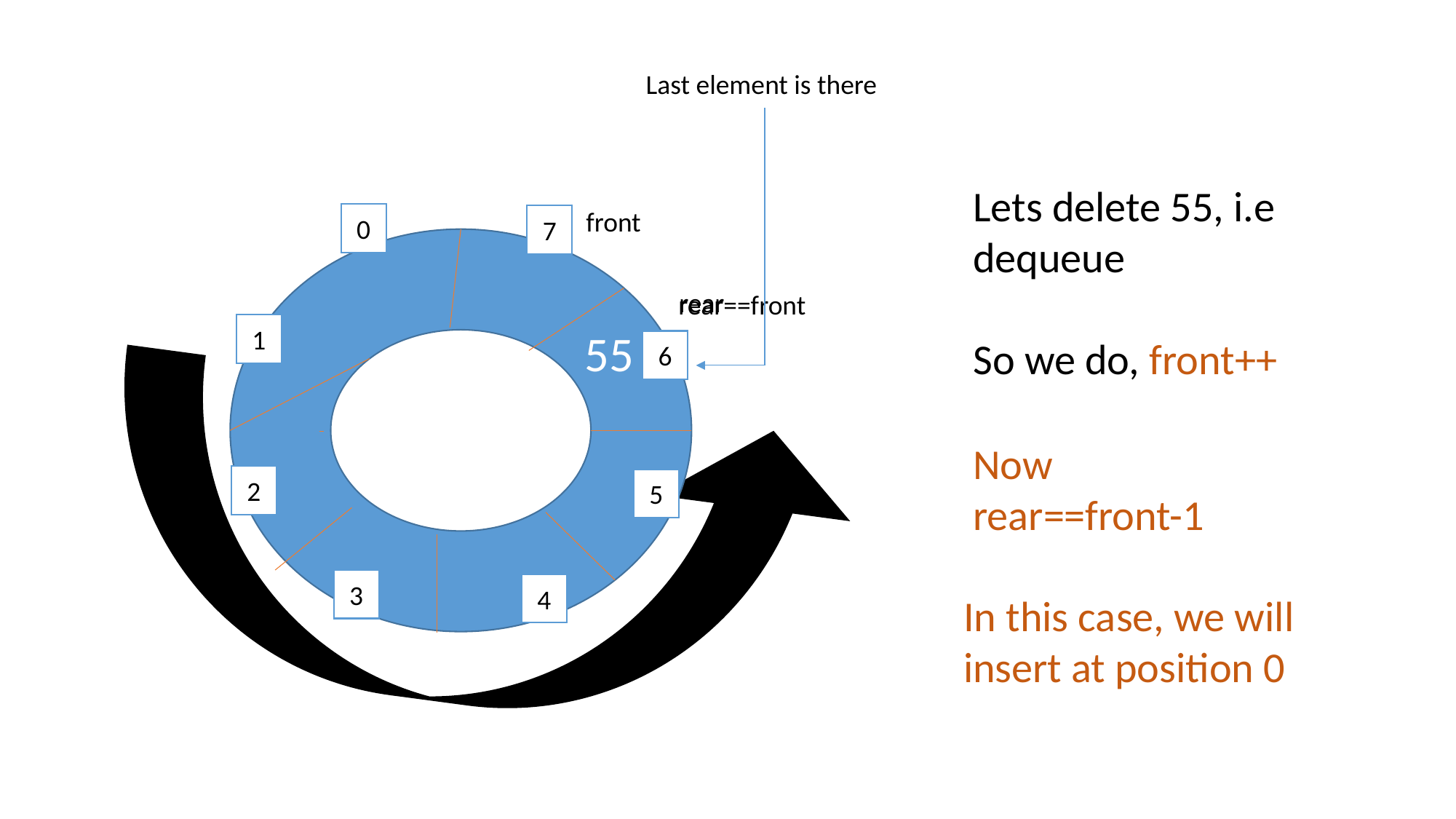

Last element is there
Lets delete 55, i.e dequeue

So we do, front++
front
0
7

1
6
2
5
3
4
rear
rear==front
55

Now
rear==front-1
In this case, we will insert at position 0